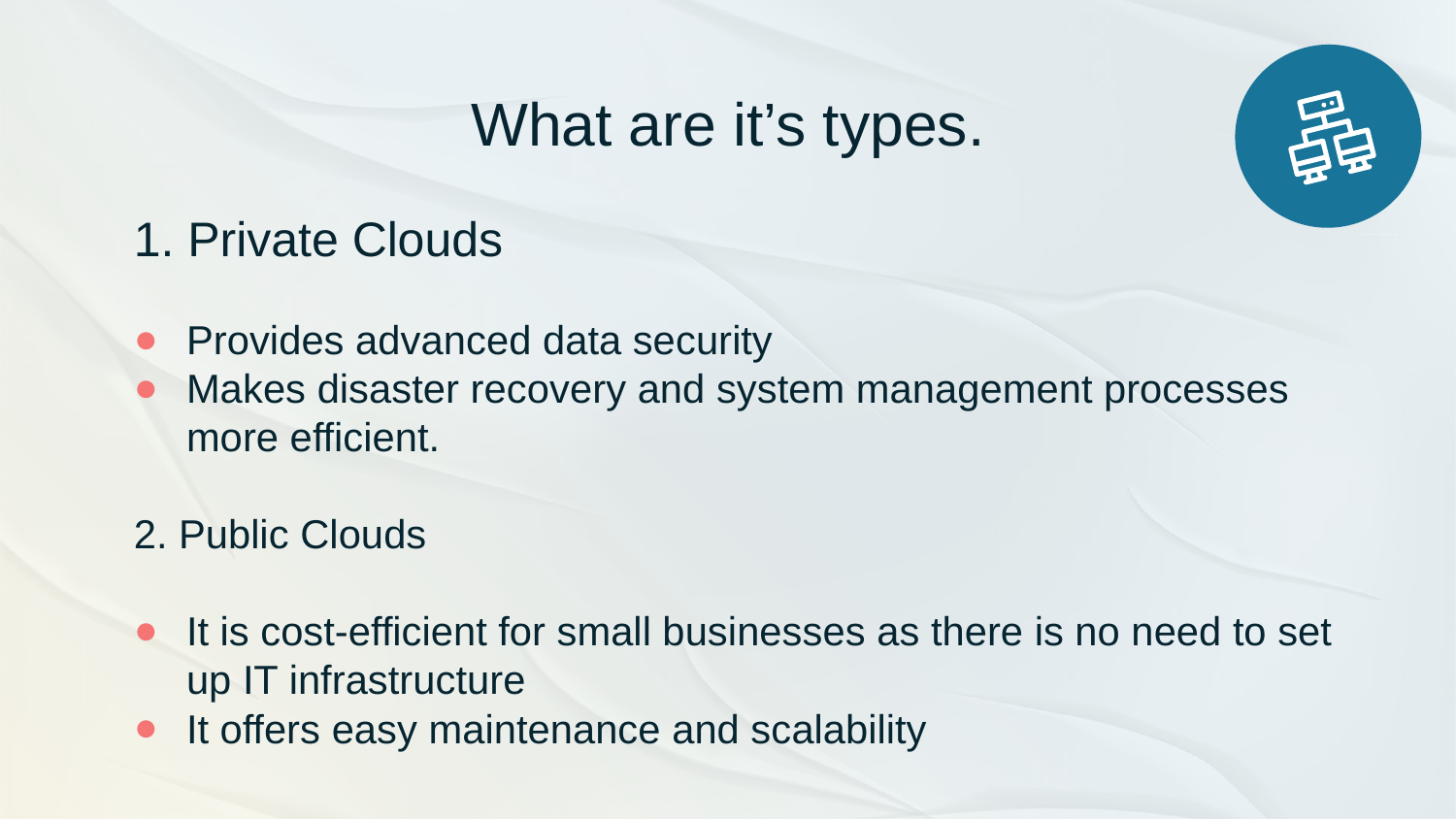

# What are it’s types.
1. Private Clouds

Provides advanced data security
Makes disaster recovery and system management processes more efficient.

2. Public Clouds

It is cost-efficient for small businesses as there is no need to set up IT infrastructure
It offers easy maintenance and scalability